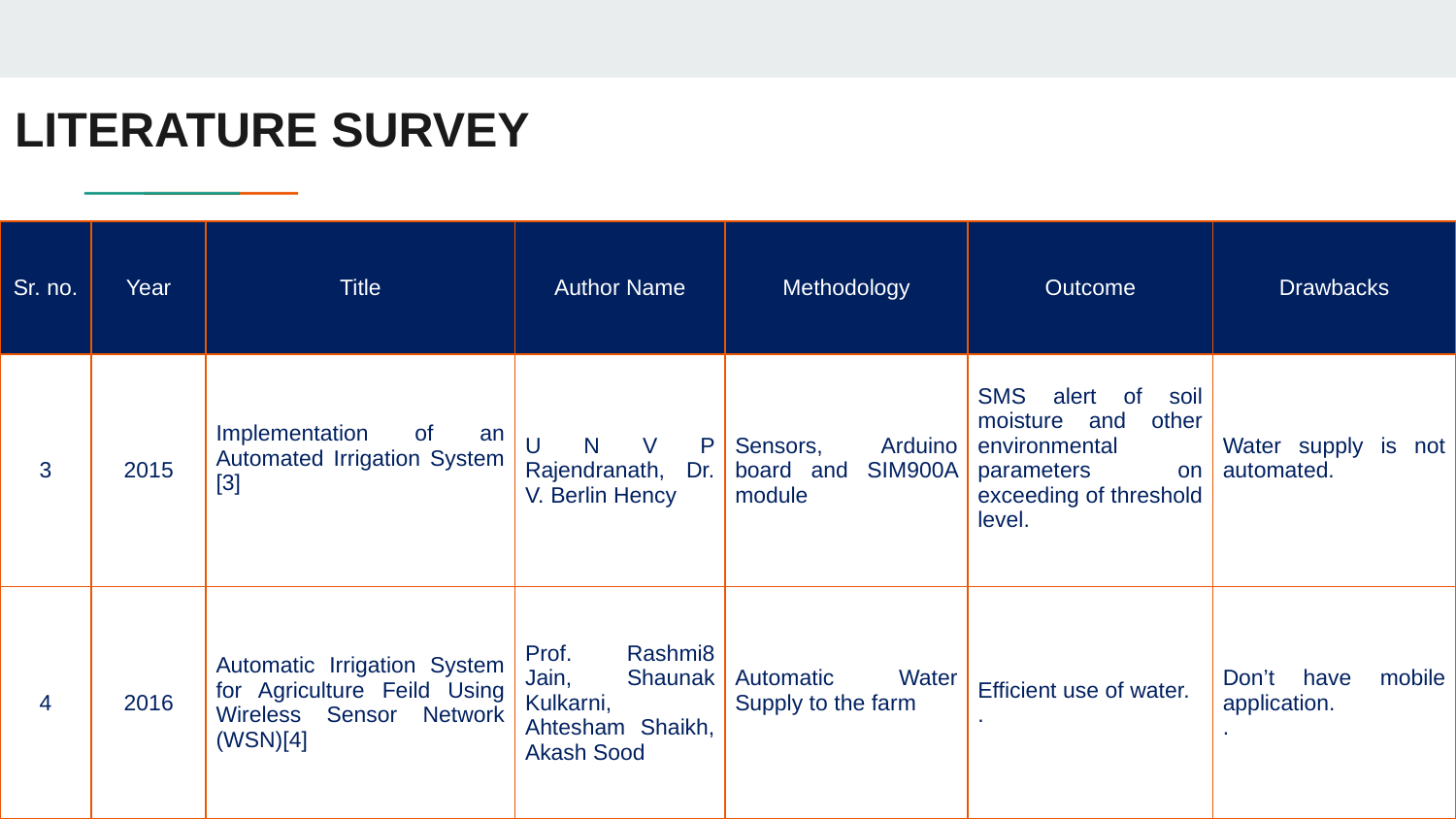

# LITERATURE SURVEY
| Sr. no. | Year | Title | Author Name | Methodology | Outcome | Drawbacks |
| --- | --- | --- | --- | --- | --- | --- |
| 3 | 2015 | Implementation of an Automated Irrigation System [3] | U N V P Rajendranath, Dr. V. Berlin Hency | Sensors, Arduino board and SIM900A module | SMS alert of soil moisture and other environmental parameters on exceeding of threshold level. | Water supply is not automated. |
| 4 | 2016 | Automatic Irrigation System for Agriculture Feild Using Wireless Sensor Network (WSN)[4] | Prof. Rashmi8 Jain, Shaunak Kulkarni, Ahtesham Shaikh, Akash Sood | Automatic Water Supply to the farm | Efficient use of water. . | Don’t have mobile application. . |